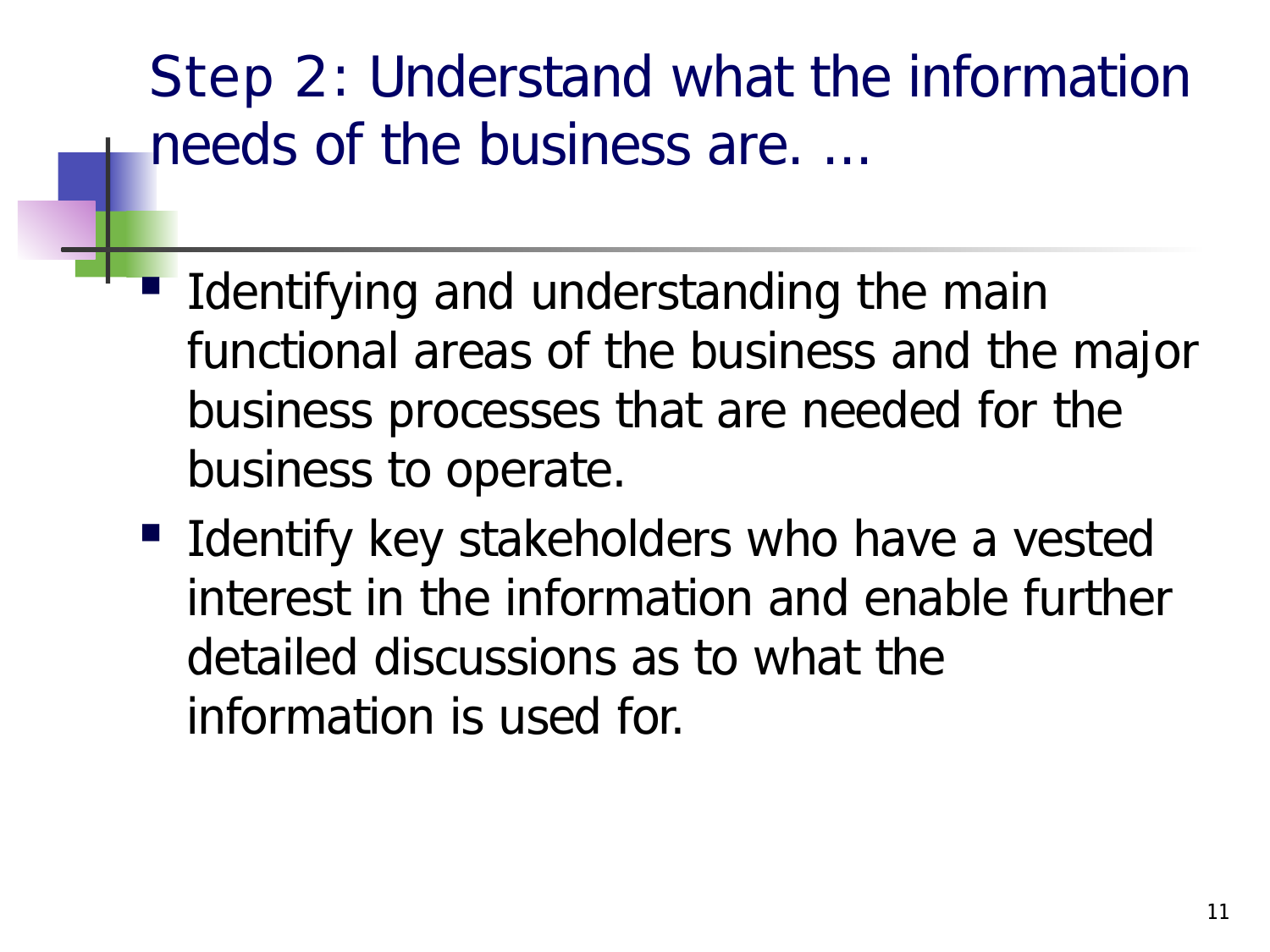

# Step 2: Understand what the information needs of the business are. ...
Identifying and understanding the main functional areas of the business and the major business processes that are needed for the business to operate.
Identify key stakeholders who have a vested interest in the information and enable further detailed discussions as to what the information is used for.

11